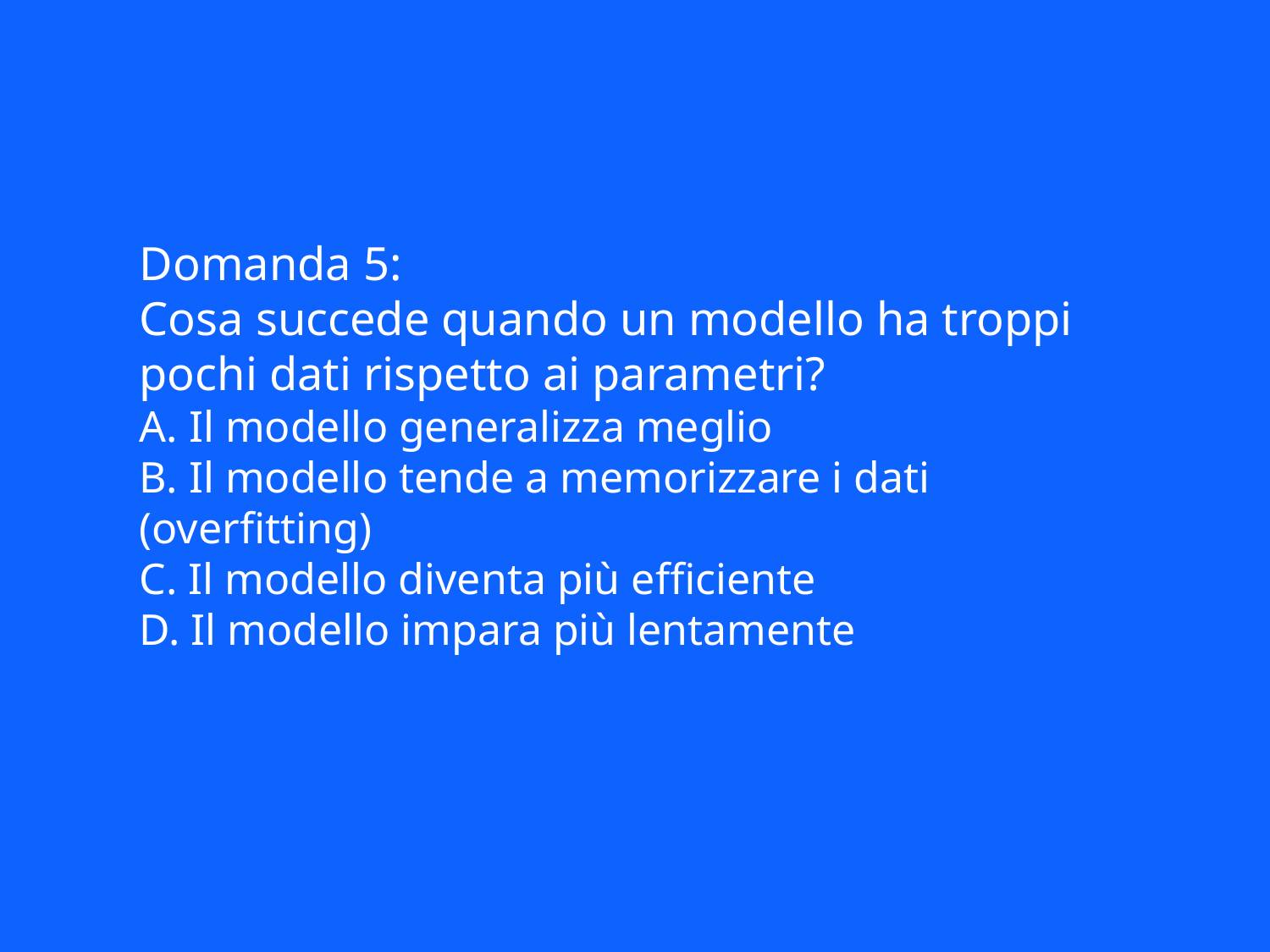

Domanda 5:
Cosa succede quando un modello ha troppi pochi dati rispetto ai parametri?
A. Il modello generalizza meglio
B. Il modello tende a memorizzare i dati (overfitting)
C. Il modello diventa più efficiente
D. Il modello impara più lentamente